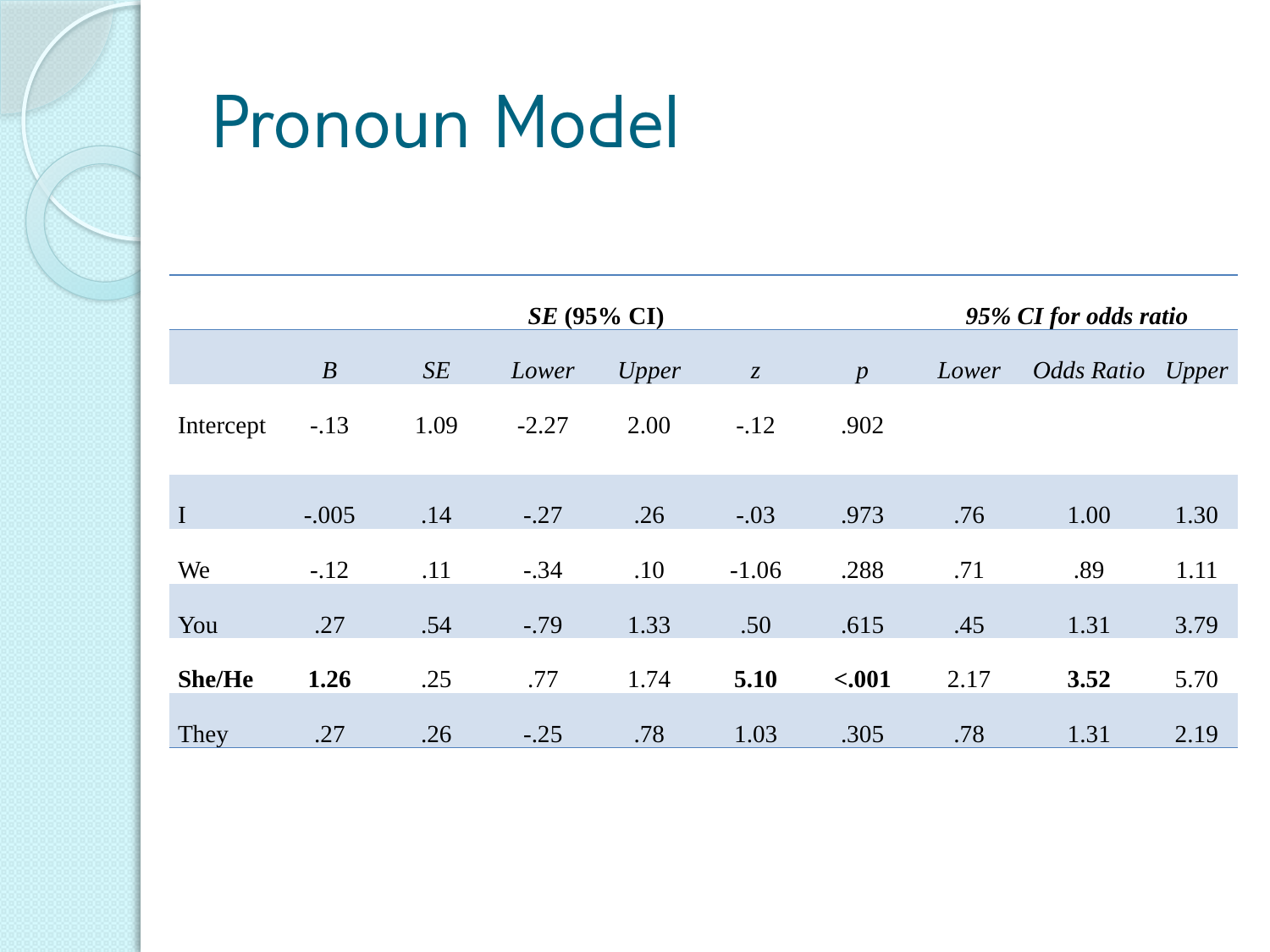

# Pronoun Model
|  |  |  | SE (95% CI) |  |  |  | 95% CI for odds ratio |  |  |
| --- | --- | --- | --- | --- | --- | --- | --- | --- | --- |
|  | B | SE | Lower | Upper | z | p | Lower | Odds Ratio | Upper |
| Intercept | -.13 | 1.09 | -2.27 | 2.00 | -.12 | .902 |  |  |  |
| I | -.005 | .14 | -.27 | .26 | -.03 | .973 | .76 | 1.00 | 1.30 |
| We | -.12 | .11 | -.34 | .10 | -1.06 | .288 | .71 | .89 | 1.11 |
| You | .27 | .54 | -.79 | 1.33 | .50 | .615 | .45 | 1.31 | 3.79 |
| She/He | 1.26 | .25 | .77 | 1.74 | 5.10 | <.001 | 2.17 | 3.52 | 5.70 |
| They | .27 | .26 | -.25 | .78 | 1.03 | .305 | .78 | 1.31 | 2.19 |